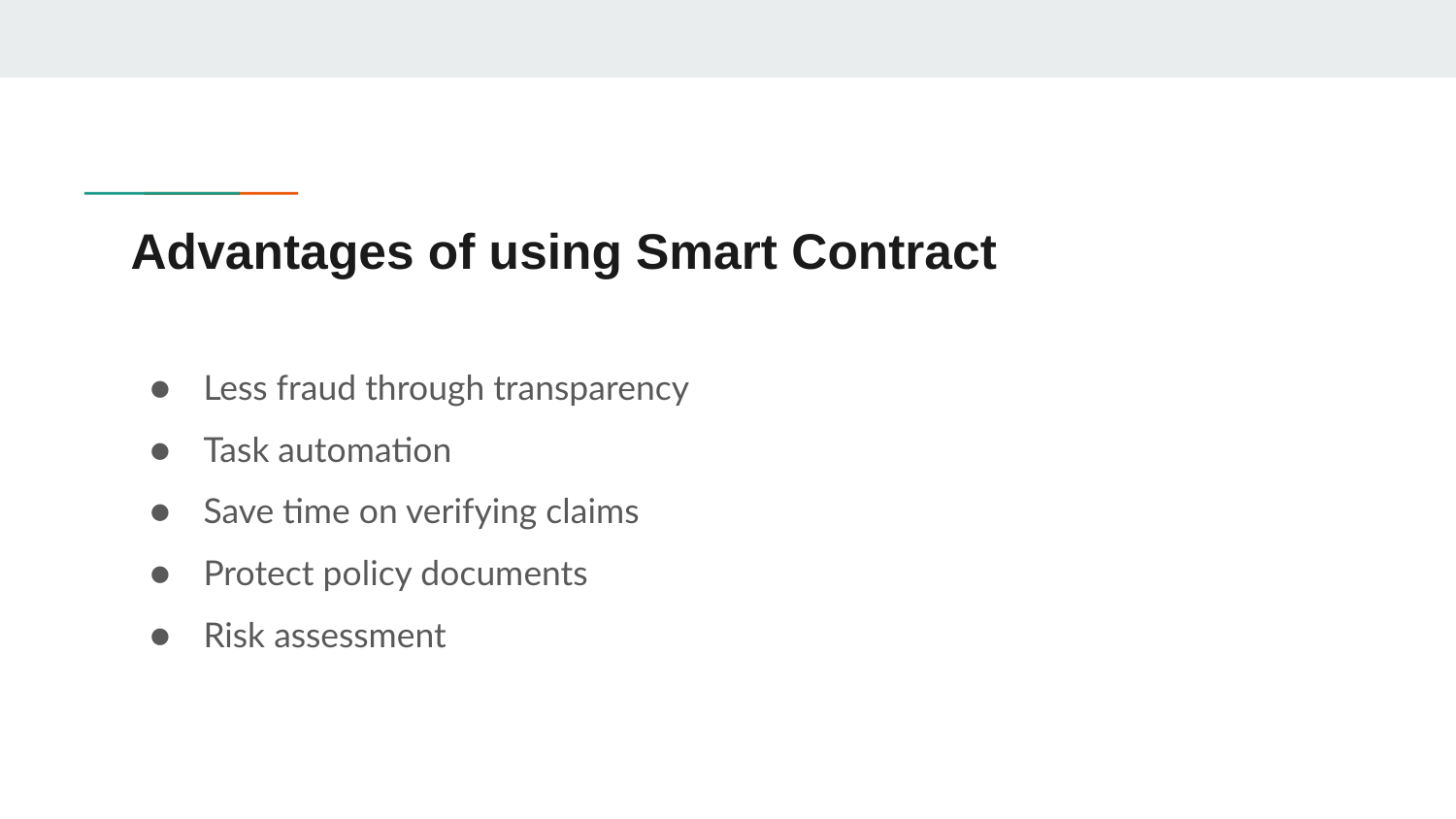

# Advantages of using Smart Contract
Less fraud through transparency
Task automation
Save time on verifying claims
Protect policy documents
Risk assessment